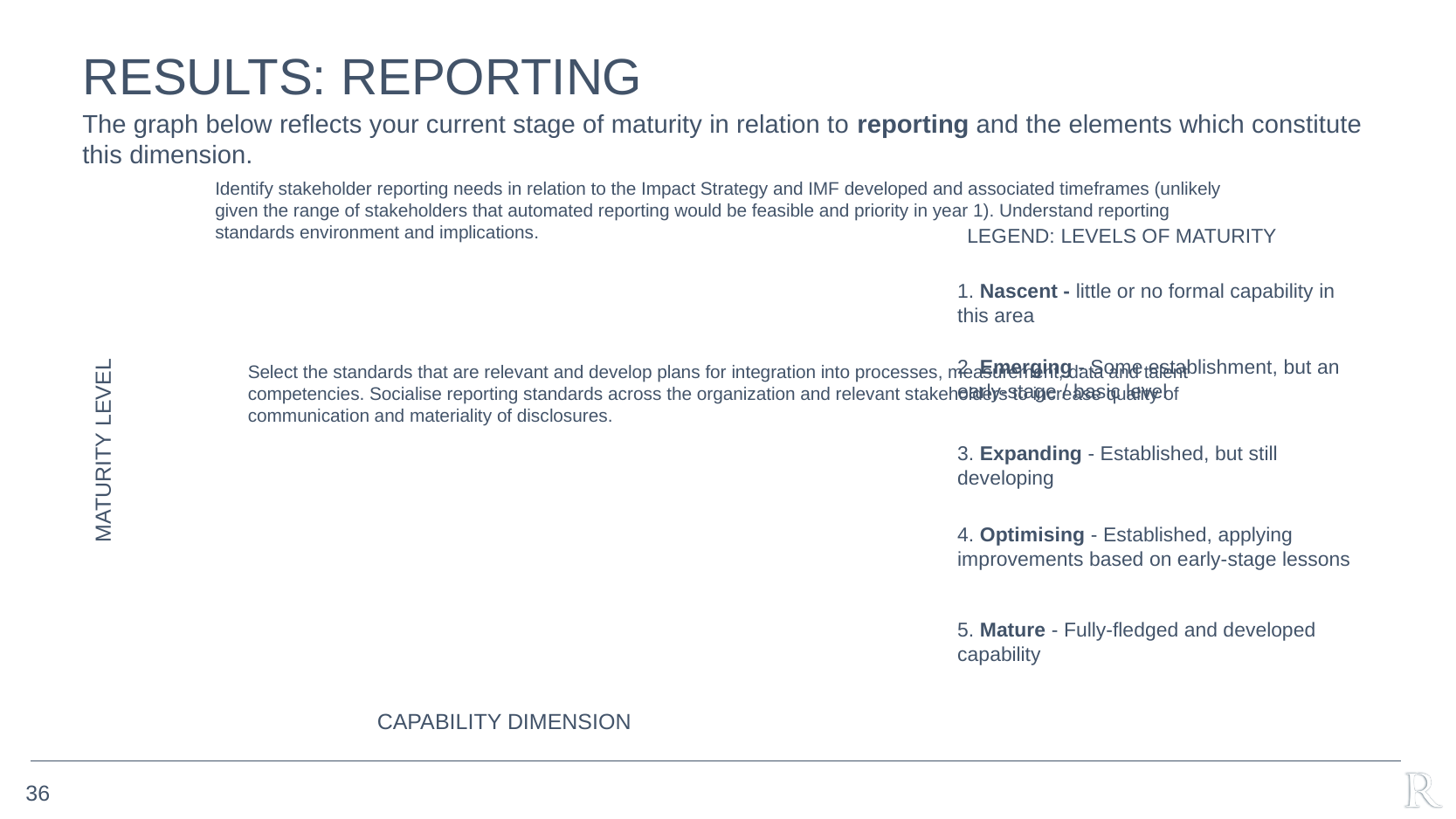

# Results: REPORTING
The graph below reflects your current stage of maturity in relation to reporting and the elements which constitute this dimension.
Identify stakeholder reporting needs in relation to the Impact Strategy and IMF developed and associated timeframes (unlikely
given the range of stakeholders that automated reporting would be feasible and priority in year 1). ​Understand reporting
standards environment and implications. ​
Legend: Levels of maturity
1. Nascent - little or no formal capability in this area
2. Emerging - Some establishment, but an early-stage / basic level
​Select the standards that are relevant and develop plans for integration into processes, measurement, data and talent
competencies.​ Socialise reporting standards across the organization and relevant stakeholders to increase quality of
communication and materiality of disclosures.
Maturity level
3. Expanding - Established, but still developing
4. Optimising - Established, applying improvements based on early-stage lessons
5. Mature - Fully-fledged and developed capability
Capability Dimension
36